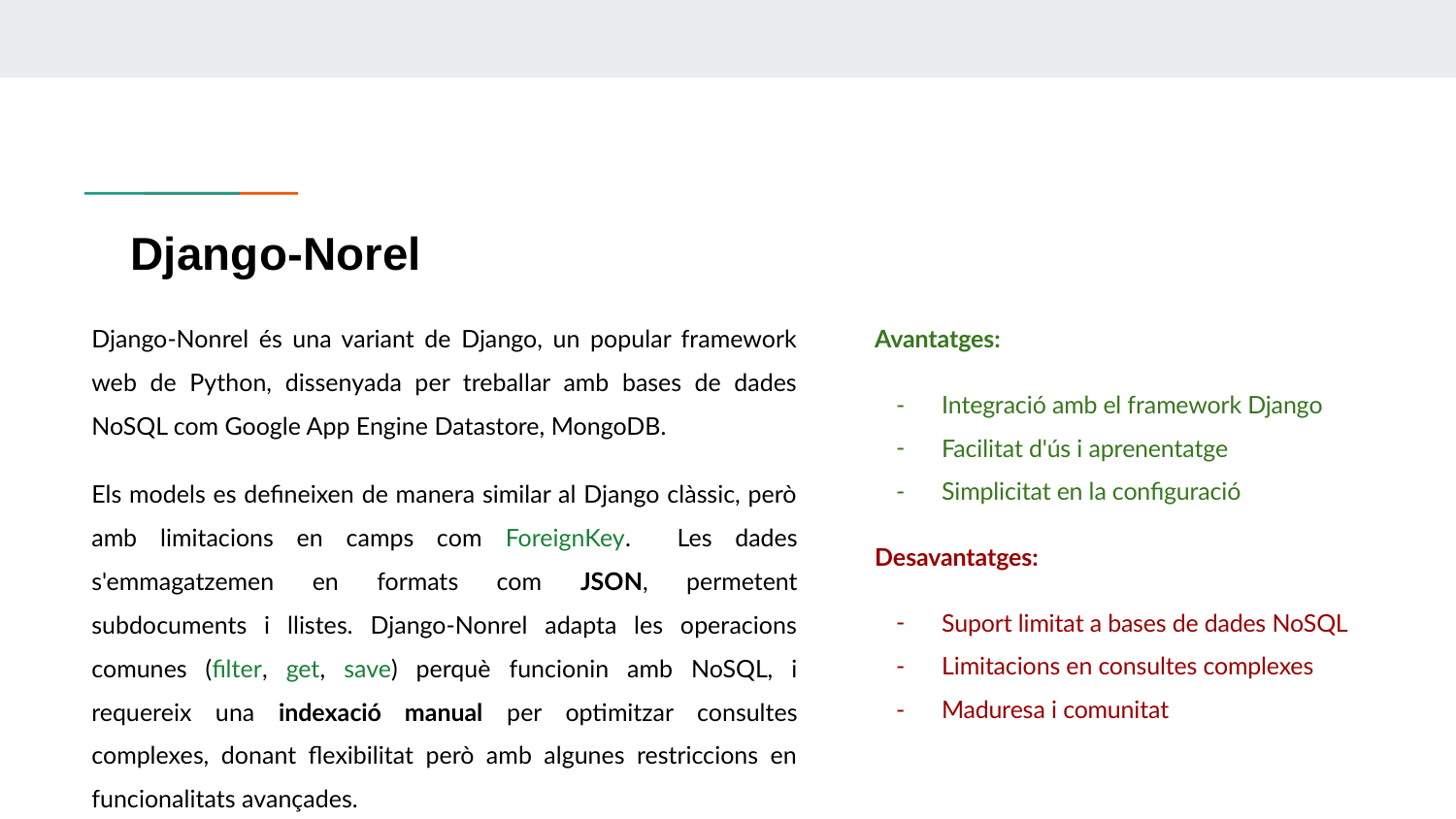

# Django-Norel
Django-Nonrel és una variant de Django, un popular framework web de Python, dissenyada per treballar amb bases de dades NoSQL com Google App Engine Datastore, MongoDB.
Els models es defineixen de manera similar al Django clàssic, però amb limitacions en camps com ForeignKey.  Les dades s'emmagatzemen en formats com JSON, permetent subdocuments i llistes. Django-Nonrel adapta les operacions comunes (filter, get, save) perquè funcionin amb NoSQL, i requereix una indexació manual per optimitzar consultes complexes, donant flexibilitat però amb algunes restriccions en funcionalitats avançades.
Avantatges:
Integració amb el framework Django
Facilitat d'ús i aprenentatge
Simplicitat en la configuració
Desavantatges:
Suport limitat a bases de dades NoSQL
Limitacions en consultes complexes
Maduresa i comunitat